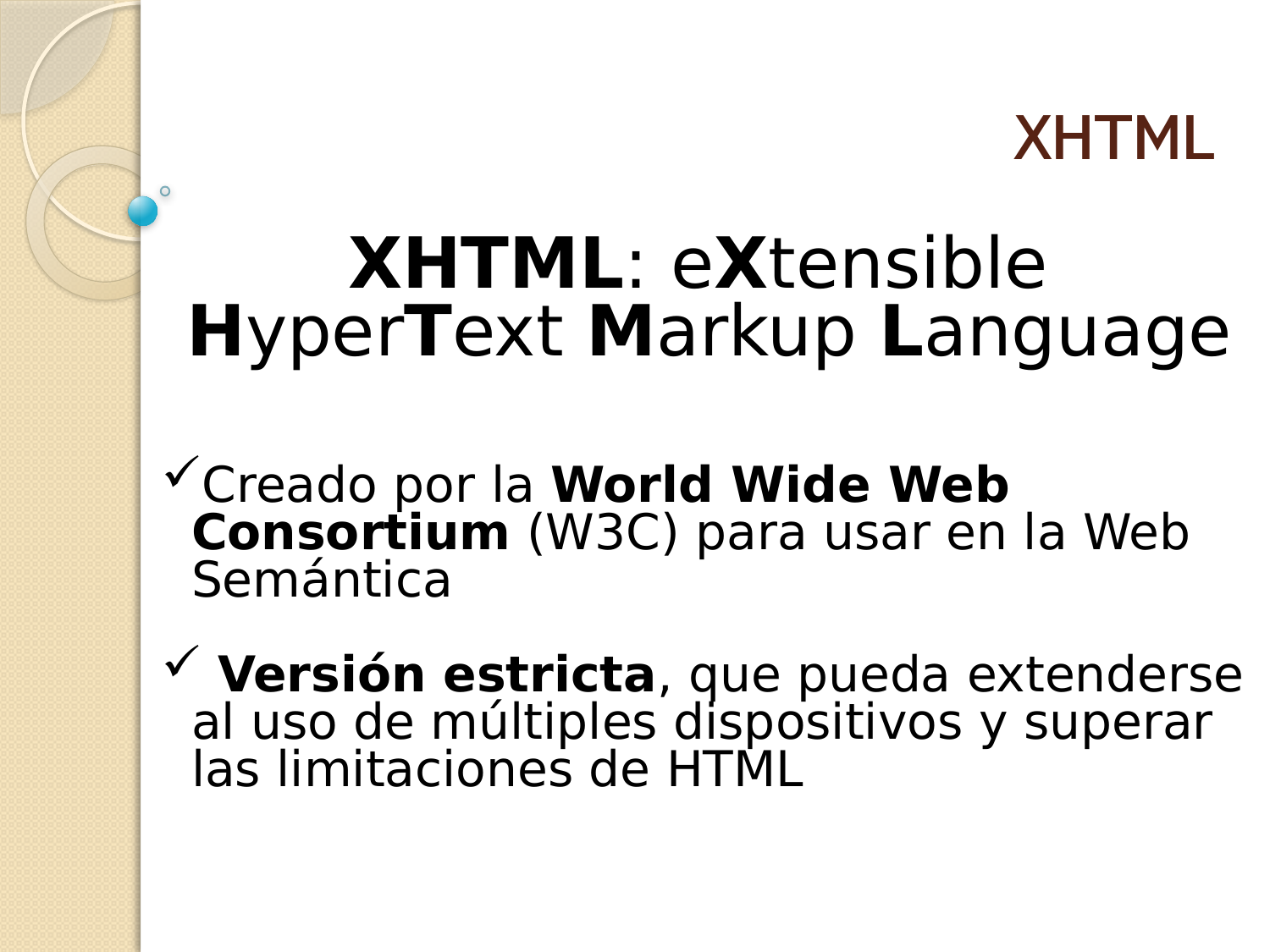

# XHTML
XHTML: eXtensible
HyperText Markup Language

Creado por la World Wide Web Consortium (W3C) para usar en la Web Semántica

 Versión estricta, que pueda extenderse al uso de múltiples dispositivos y superar las limitaciones de HTML